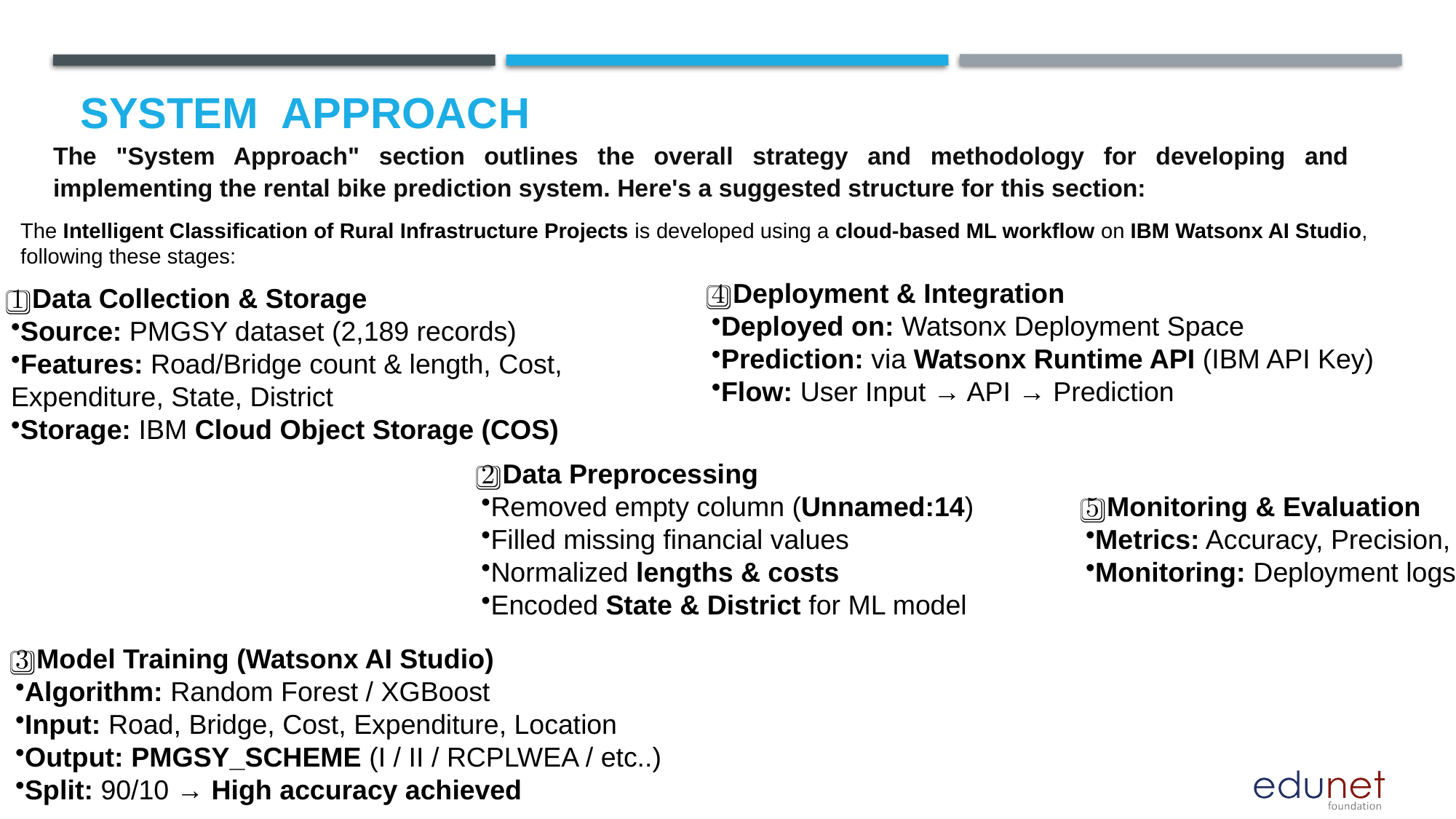

# System  Approach
The "System Approach" section outlines the overall strategy and methodology for developing and implementing the rental bike prediction system. Here's a suggested structure for this section:

The Intelligent Classification of Rural Infrastructure Projects is developed using a cloud-based ML workflow on IBM Watsonx AI Studio, following these stages:

1️⃣ Data Collection & Storage
Source: PMGSY dataset (2,189 records)
Features: Road/Bridge count & length, Cost, Expenditure, State, District
Storage: IBM Cloud Object Storage (COS)

4️⃣ Deployment & Integration
Deployed on: Watsonx Deployment Space
Prediction: via Watsonx Runtime API (IBM API Key)
Flow: User Input → API → Prediction

2️⃣ Data Preprocessing
Removed empty column (Unnamed:14)
Filled missing financial values
Normalized lengths & costs
Encoded State & District for ML model

5️⃣ Monitoring & Evaluation
Metrics: Accuracy, Precision, Recall, F1-score
Monitoring: Deployment logs & periodic model updates

3️⃣ Model Training (Watsonx AI Studio)
Algorithm: Random Forest / XGBoost
Input: Road, Bridge, Cost, Expenditure, Location
Output: PMGSY_SCHEME (I / II / RCPLWEA / etc..)
Split: 90/10 → High accuracy achieved